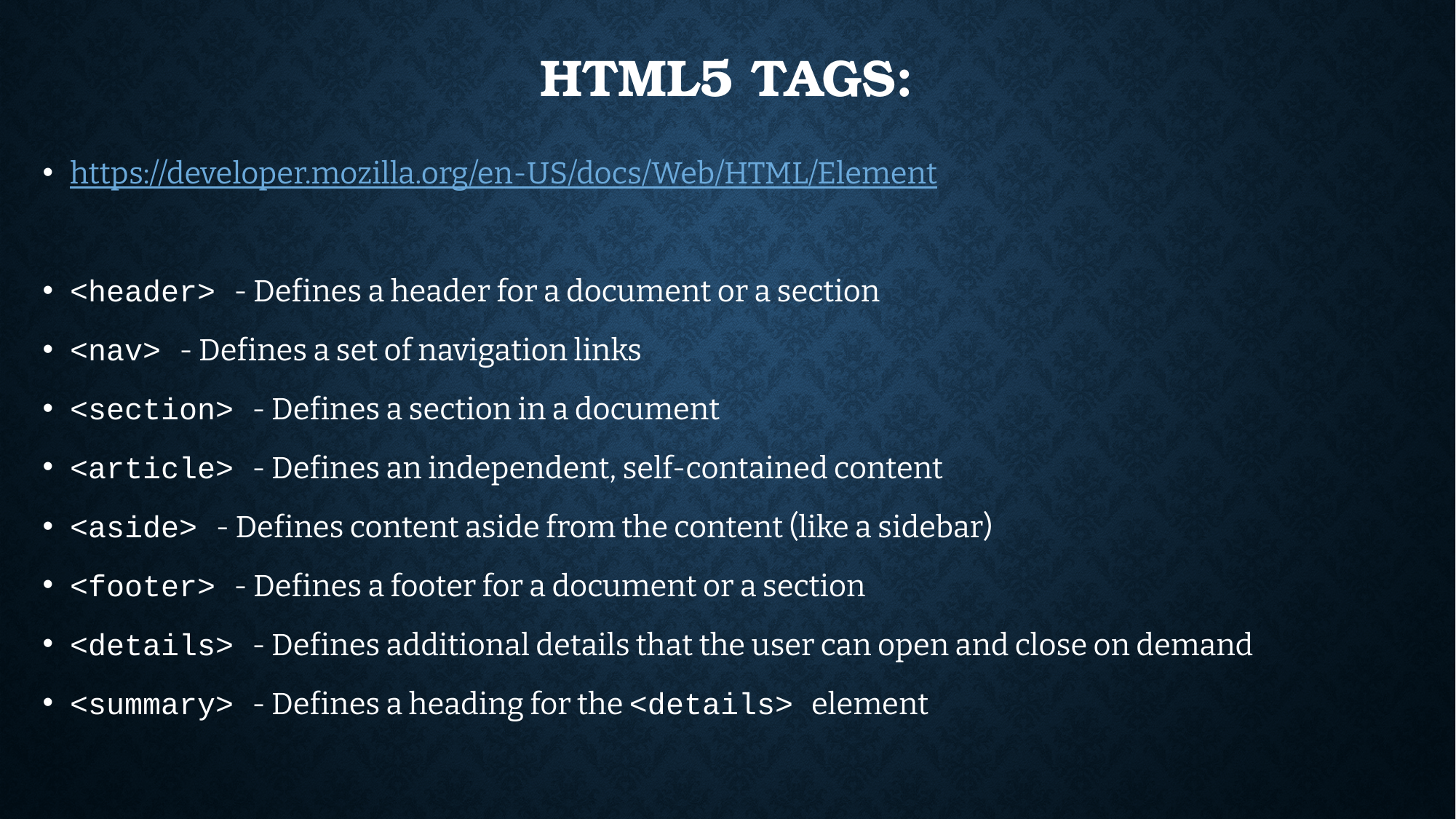

# HTML5 tags:
https://developer.mozilla.org/en-US/docs/Web/HTML/Element

<header> - Defines a header for a document or a section
<nav> - Defines a set of navigation links
<section> - Defines a section in a document
<article> - Defines an independent, self-contained content
<aside> - Defines content aside from the content (like a sidebar)
<footer> - Defines a footer for a document or a section
<details> - Defines additional details that the user can open and close on demand
<summary> - Defines a heading for the <details> element